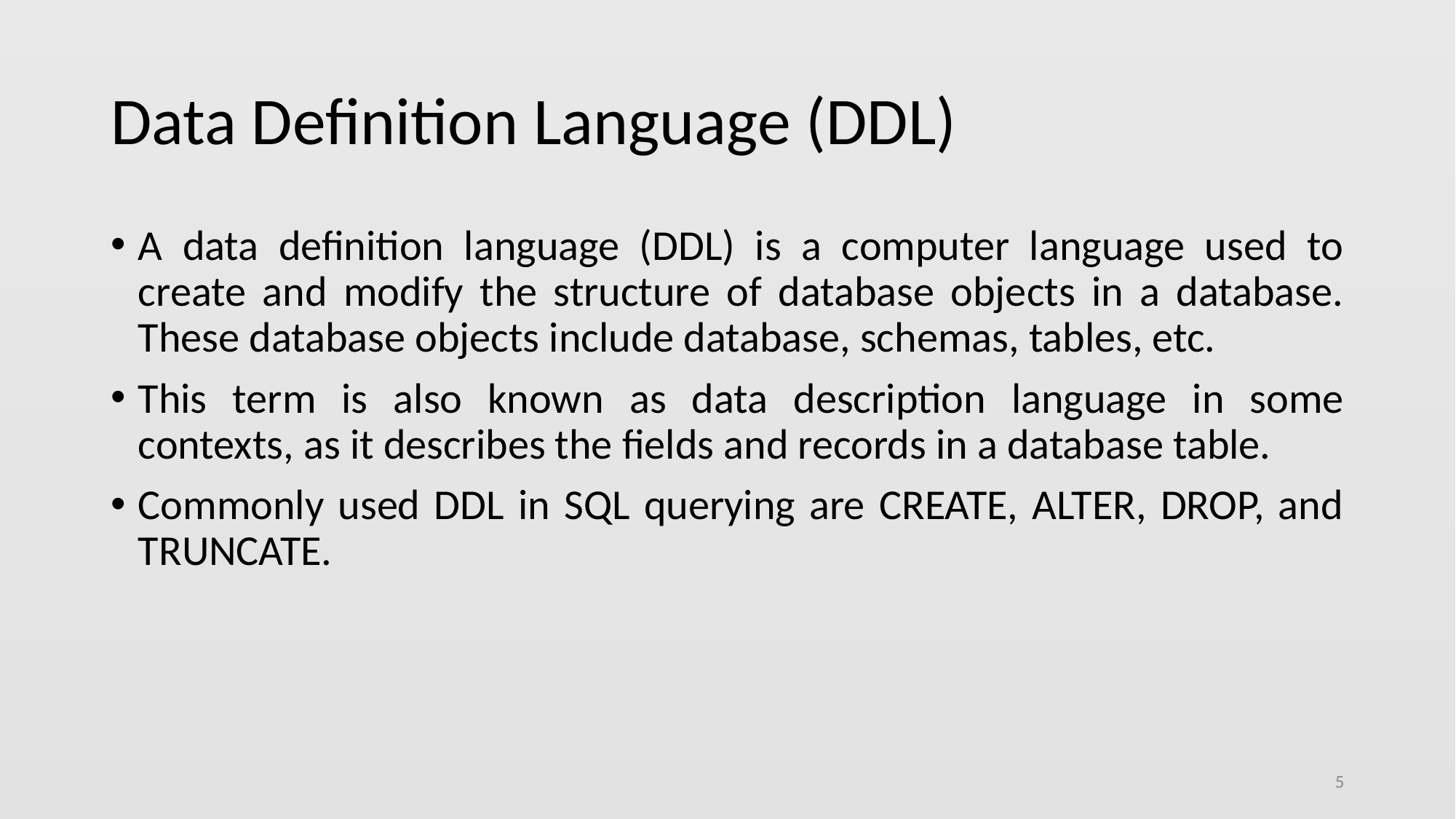

# Data Definition Language (DDL)
A data definition language (DDL) is a computer language used to create and modify the structure of database objects in a database. These database objects include database, schemas, tables, etc.
This term is also known as data description language in some contexts, as it describes the fields and records in a database table.
Commonly used DDL in SQL querying are CREATE, ALTER, DROP, and TRUNCATE.
5